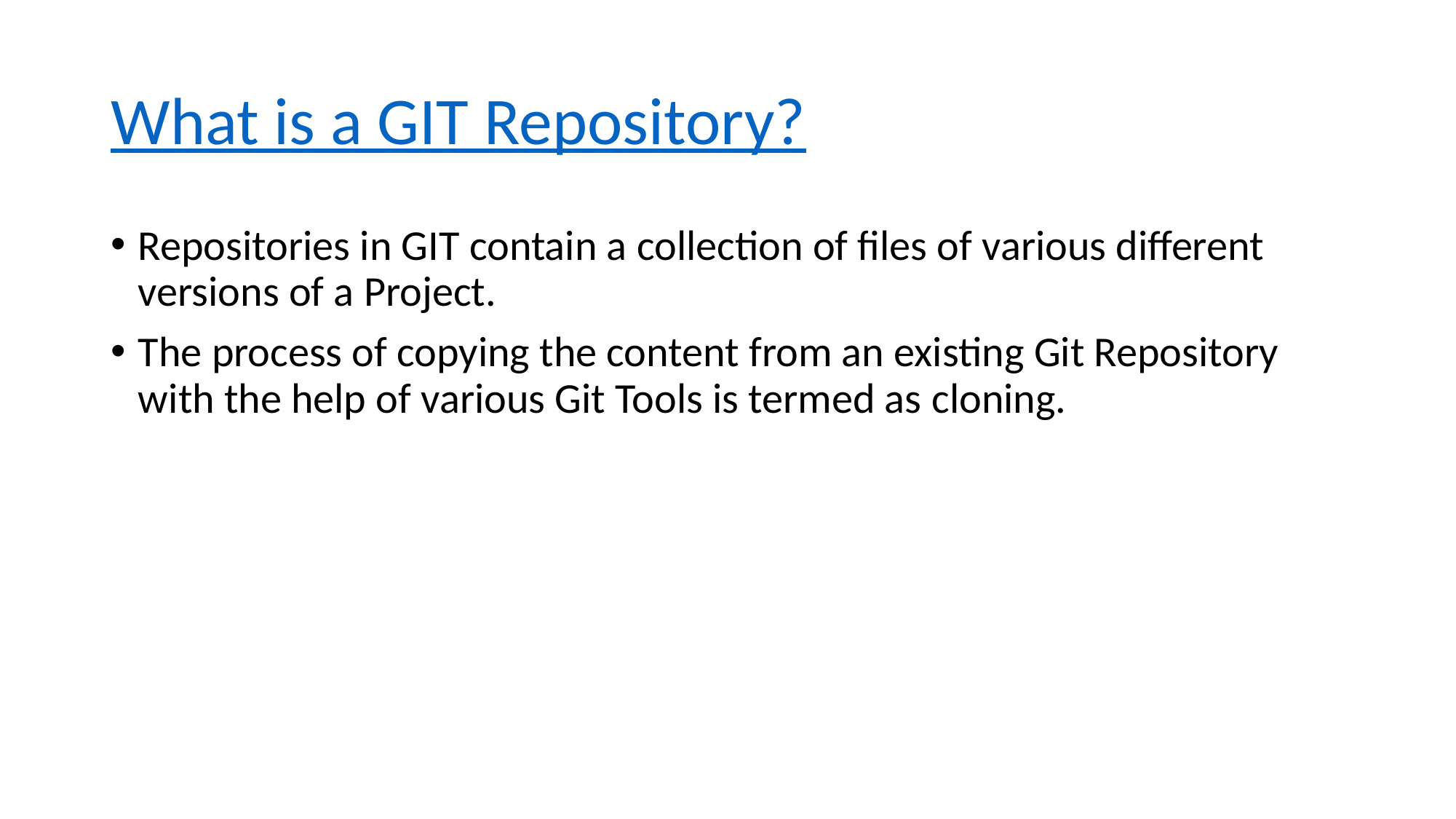

# What is a GIT Repository?
Repositories in GIT contain a collection of files of various different versions of a Project.
The process of copying the content from an existing Git Repository with the help of various Git Tools is termed as cloning.